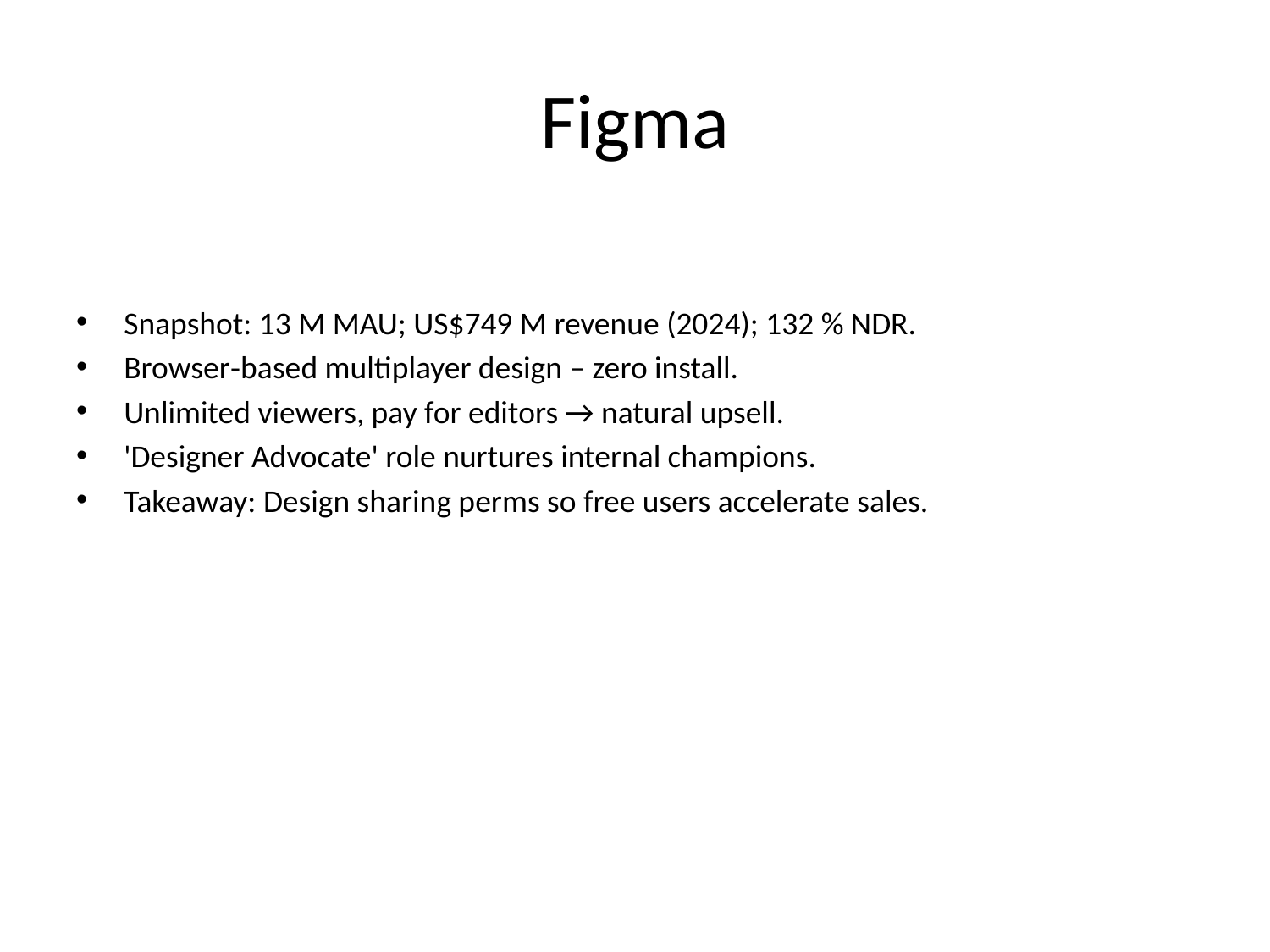

# Figma

Snapshot: 13 M MAU; US$749 M revenue (2024); 132 % NDR.
Browser‑based multiplayer design – zero install.
Unlimited viewers, pay for editors → natural upsell.
'Designer Advocate' role nurtures internal champions.
Takeaway: Design sharing perms so free users accelerate sales.